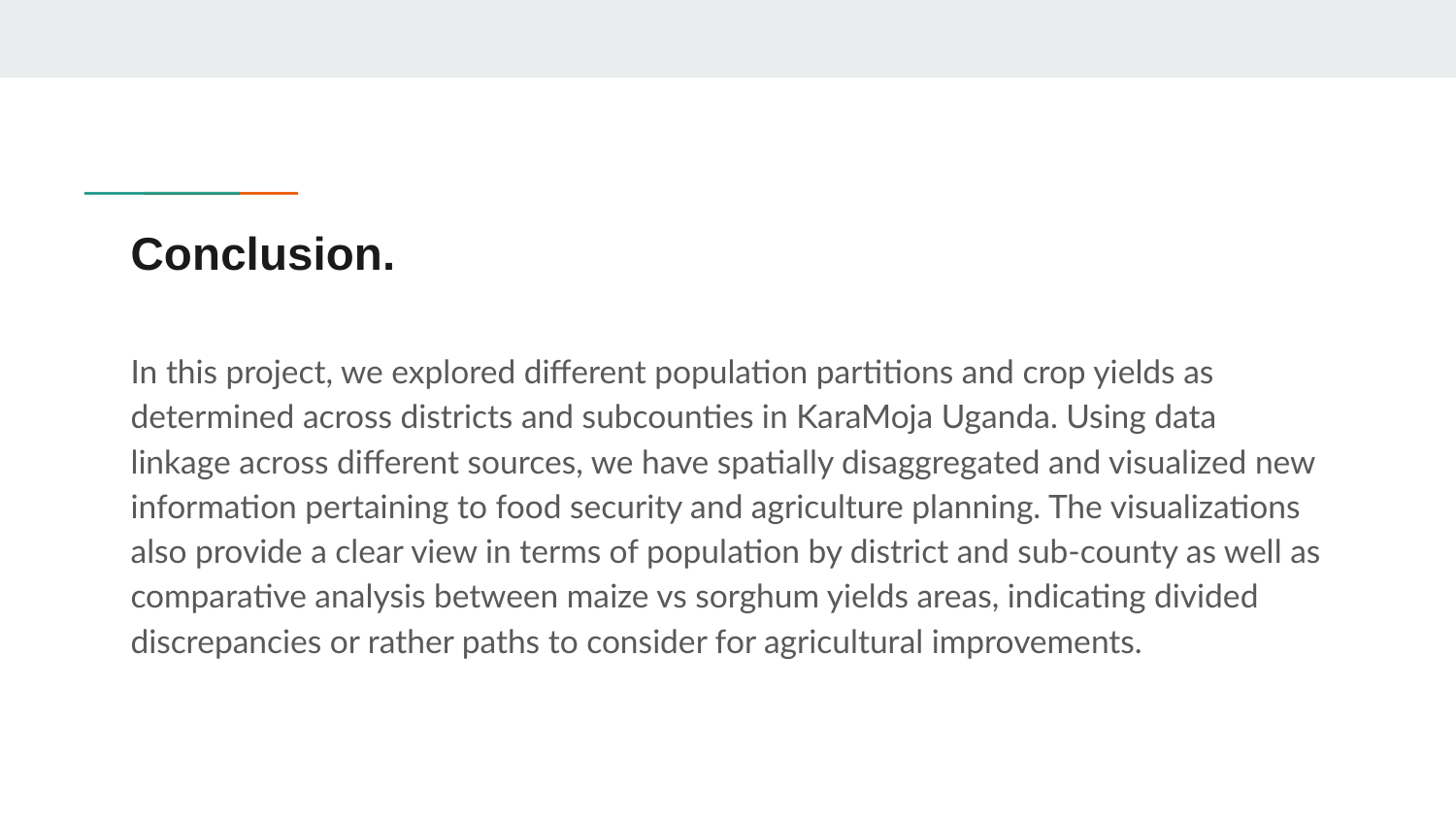

# Conclusion.
In this project, we explored different population partitions and crop yields as determined across districts and subcounties in KaraMoja Uganda. Using data linkage across different sources, we have spatially disaggregated and visualized new information pertaining to food security and agriculture planning. The visualizations also provide a clear view in terms of population by district and sub-county as well as comparative analysis between maize vs sorghum yields areas, indicating divided discrepancies or rather paths to consider for agricultural improvements.